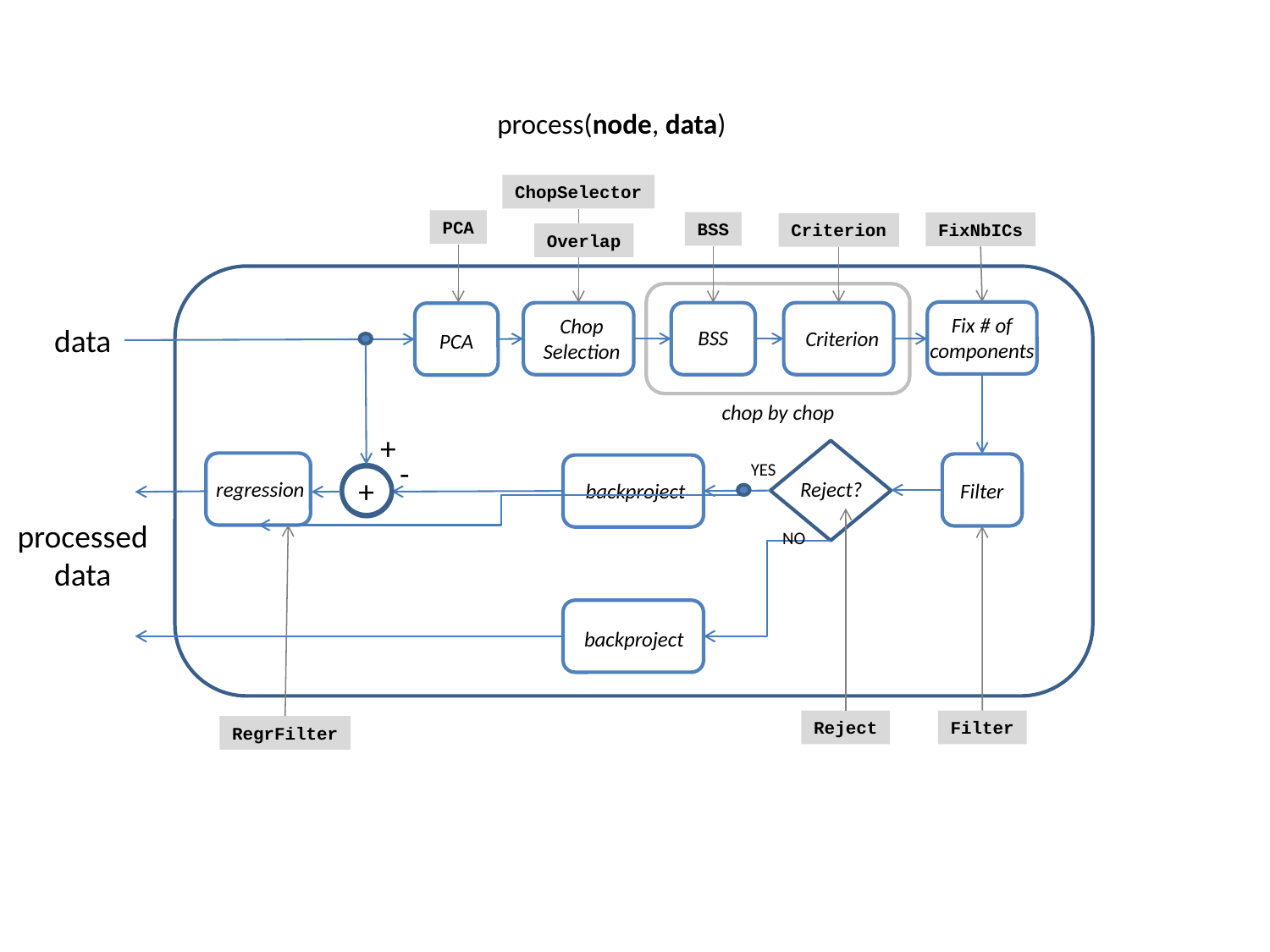

process(node, data)
ChopSelector
PCA
BSS
FixNbICs
Criterion
Overlap

Fix # of components
Chop Selection
data
BSS
Criterion
PCA

chop by chop
+

-

+

Reject?
regression
backproject
Filter

processed data

backproject
Reject
Filter
RegrFilter
YES
NO